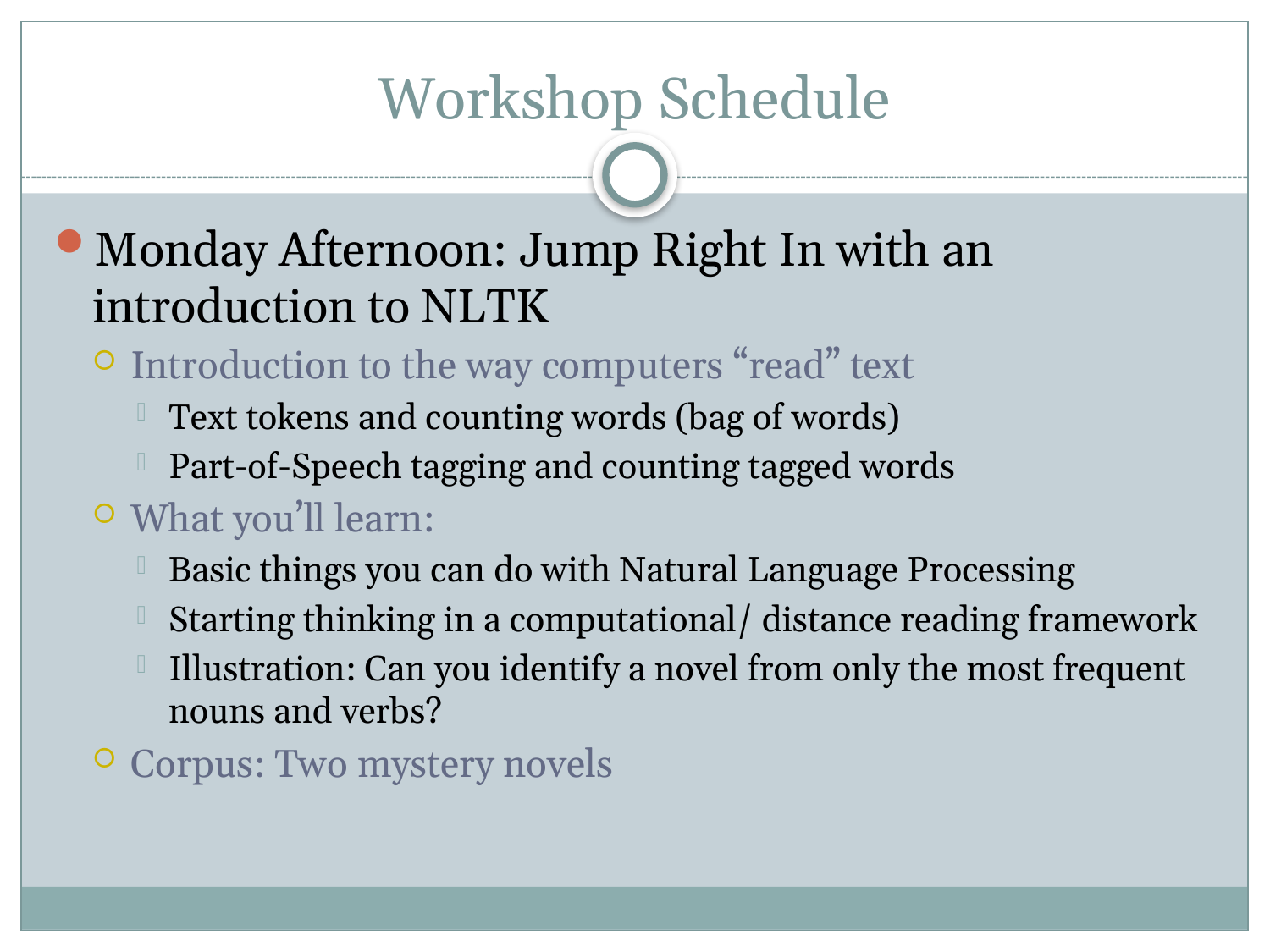

# Workshop Schedule
Monday Afternoon: Jump Right In with an introduction to NLTK
Introduction to the way computers “read” text
Text tokens and counting words (bag of words)
Part-of-Speech tagging and counting tagged words
What you’ll learn:
Basic things you can do with Natural Language Processing
Starting thinking in a computational/ distance reading framework
Illustration: Can you identify a novel from only the most frequent nouns and verbs?
Corpus: Two mystery novels